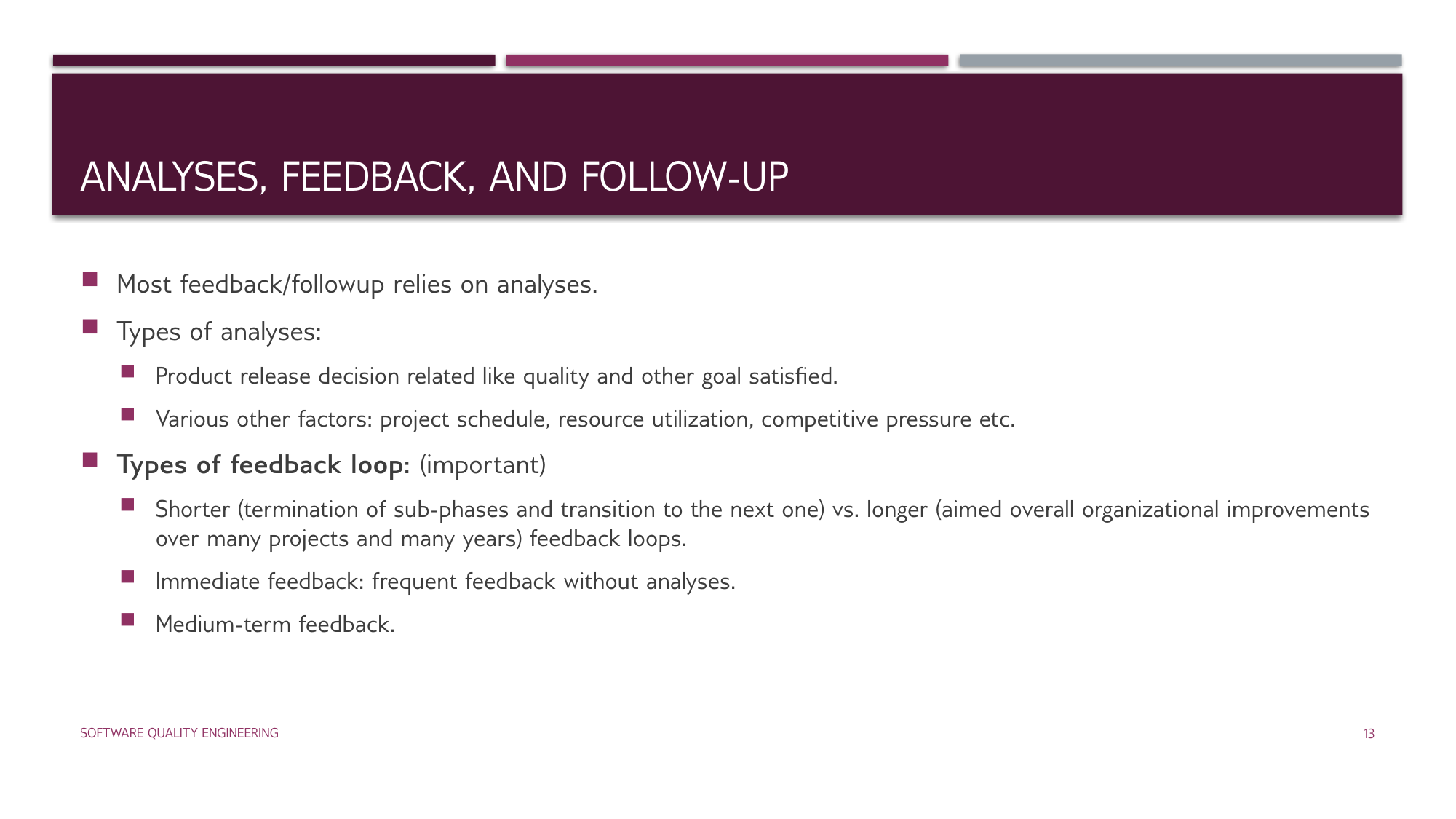

# Analyses, Feedback, and Follow-up
Most feedback/followup relies on analyses.
Types of analyses:
Product release decision related like quality and other goal satisfied.
Various other factors: project schedule, resource utilization, competitive pressure etc.
Types of feedback loop: (important)
Shorter (termination of sub-phases and transition to the next one) vs. longer (aimed overall organizational improvements over many projects and many years) feedback loops.
Immediate feedback: frequent feedback without analyses.
Medium-term feedback.

Software Quality Engineering
13